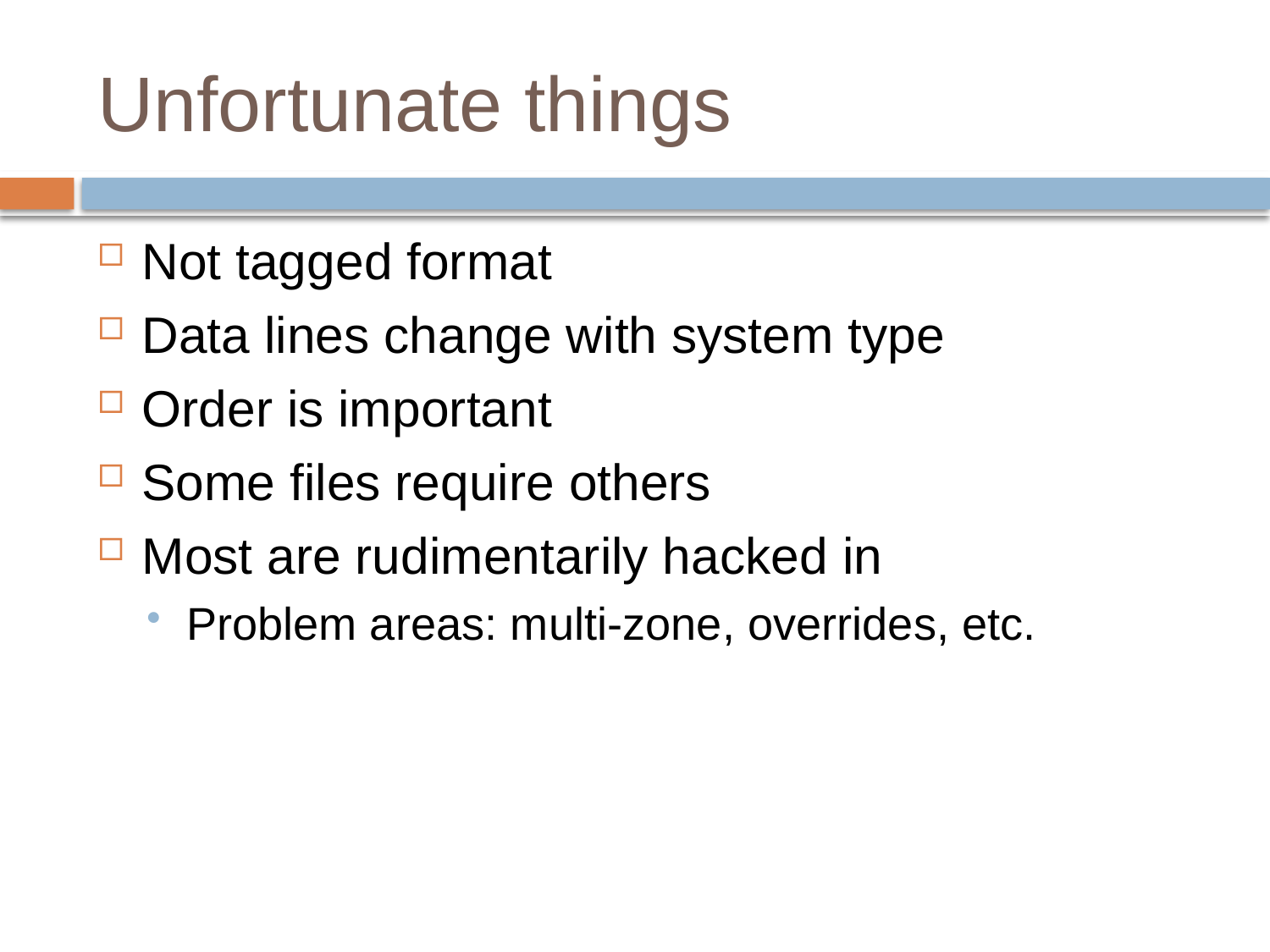

# Unfortunate things
Not tagged format
Data lines change with system type
Order is important
Some files require others
Most are rudimentarily hacked in
Problem areas: multi-zone, overrides, etc.